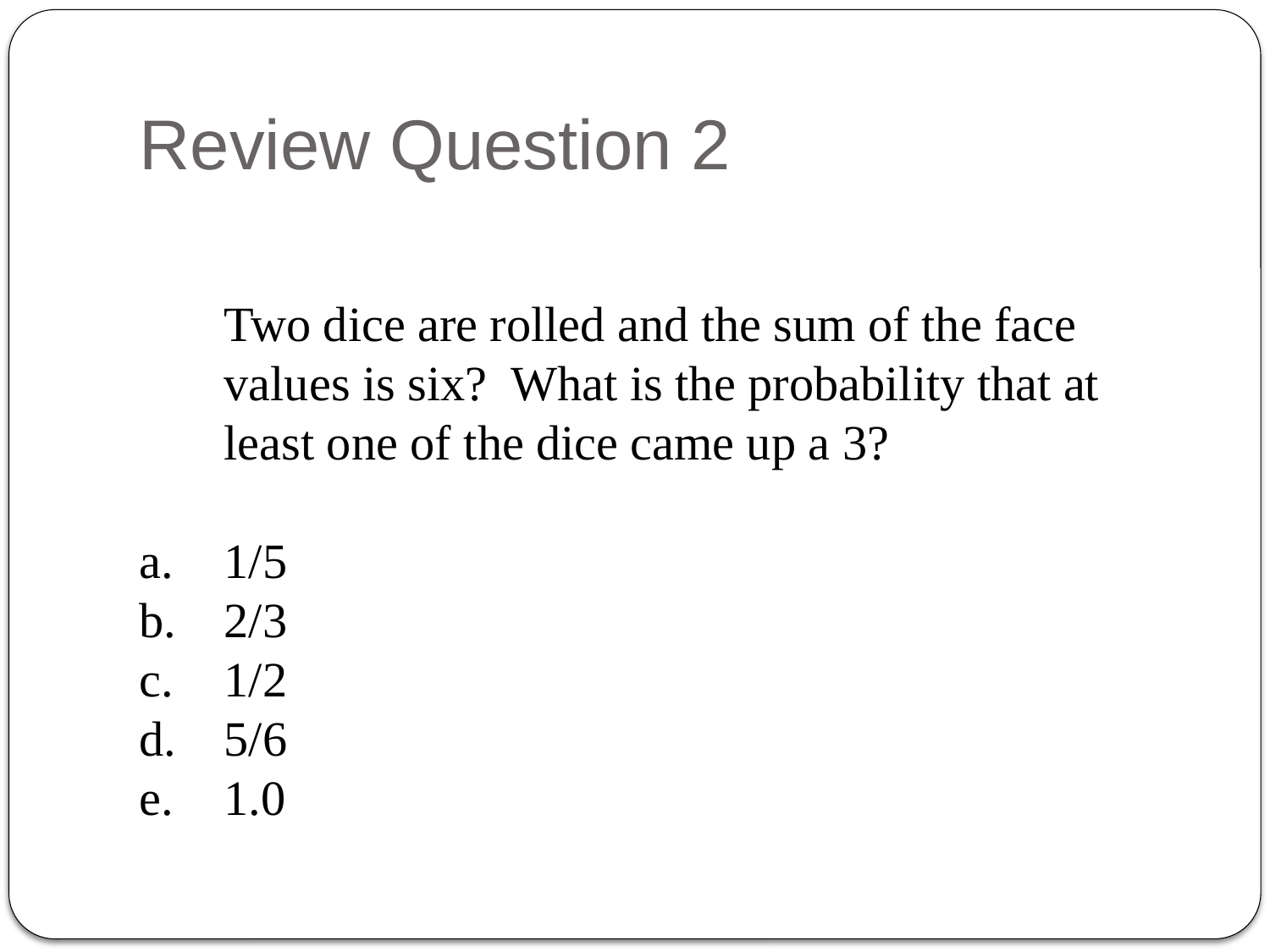

# Review Question 2
	Two dice are rolled and the sum of the face values is six?  What is the probability that at least one of the dice came up a 3?

1/5
2/3
1/2
5/6
1.0